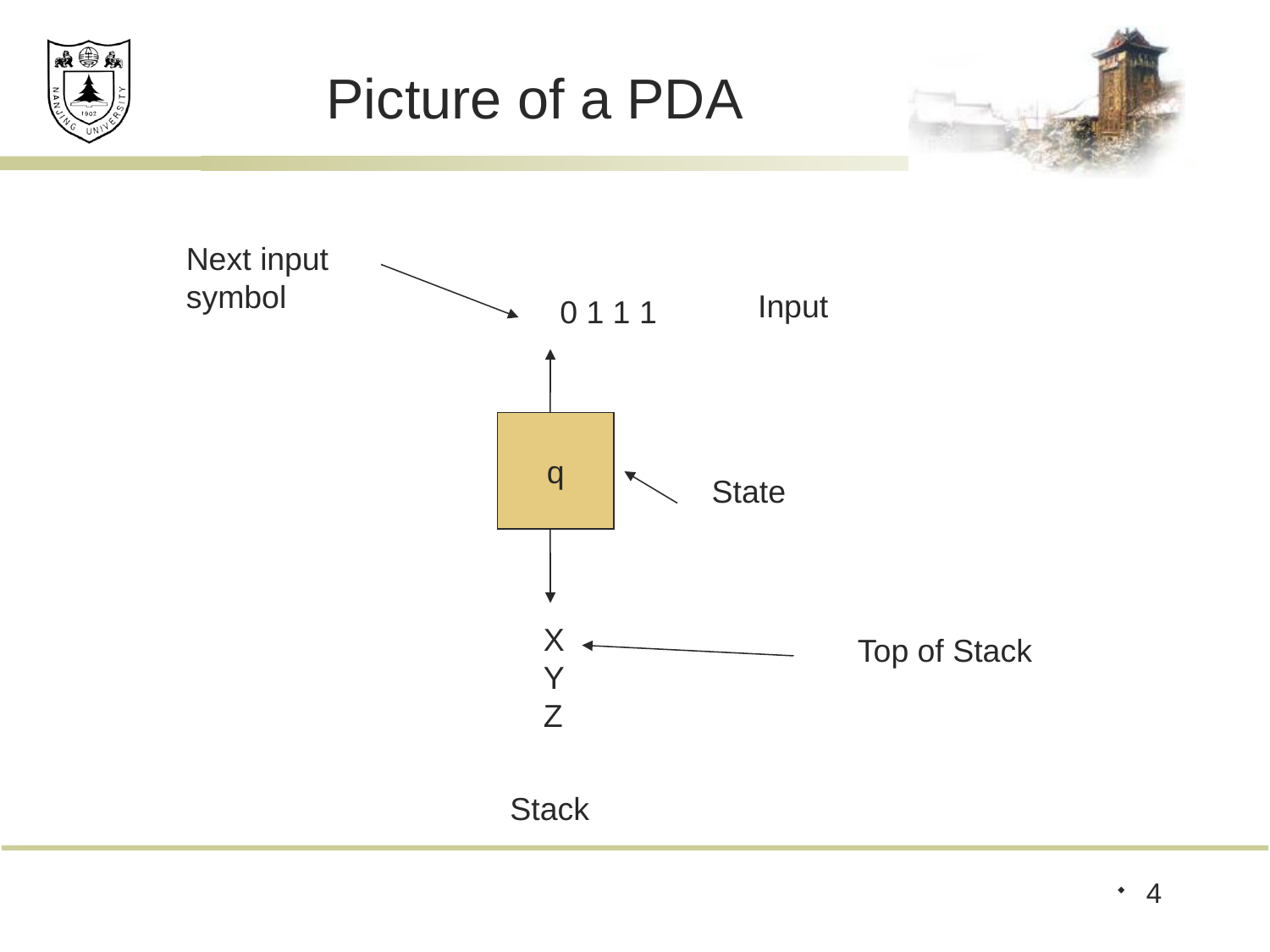

# Picture of a PDA
Next input
symbol

Input
 0 1 1 1

q
State

X
Y
Z
Top of Stack

Stack
4